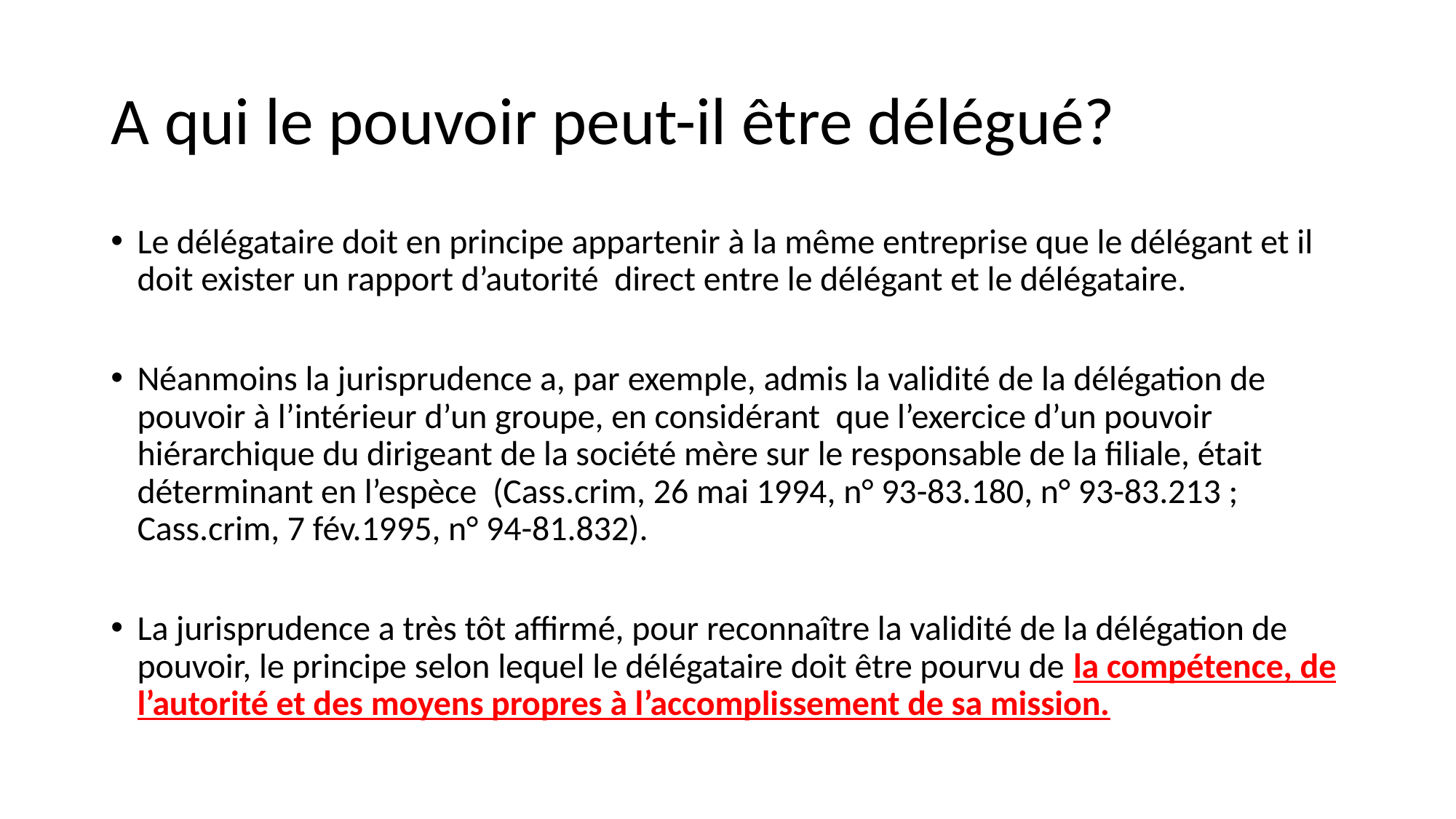

# A qui le pouvoir peut-il être délégué?
Le délégataire doit en principe appartenir à la même entreprise que le délégant et il doit exister un rapport d’autorité  direct entre le délégant et le délégataire.

Néanmoins la jurisprudence a, par exemple, admis la validité de la délégation de pouvoir à l’intérieur d’un groupe, en considérant  que l’exercice d’un pouvoir hiérarchique du dirigeant de la société mère sur le responsable de la filiale, était déterminant en l’espèce  (Cass.crim, 26 mai 1994, n° 93-83.180, n° 93-83.213 ; Cass.crim, 7 fév.1995, n° 94-81.832).

La jurisprudence a très tôt affirmé, pour reconnaître la validité de la délégation de pouvoir, le principe selon lequel le délégataire doit être pourvu de la compétence, de l’autorité et des moyens propres à l’accomplissement de sa mission.